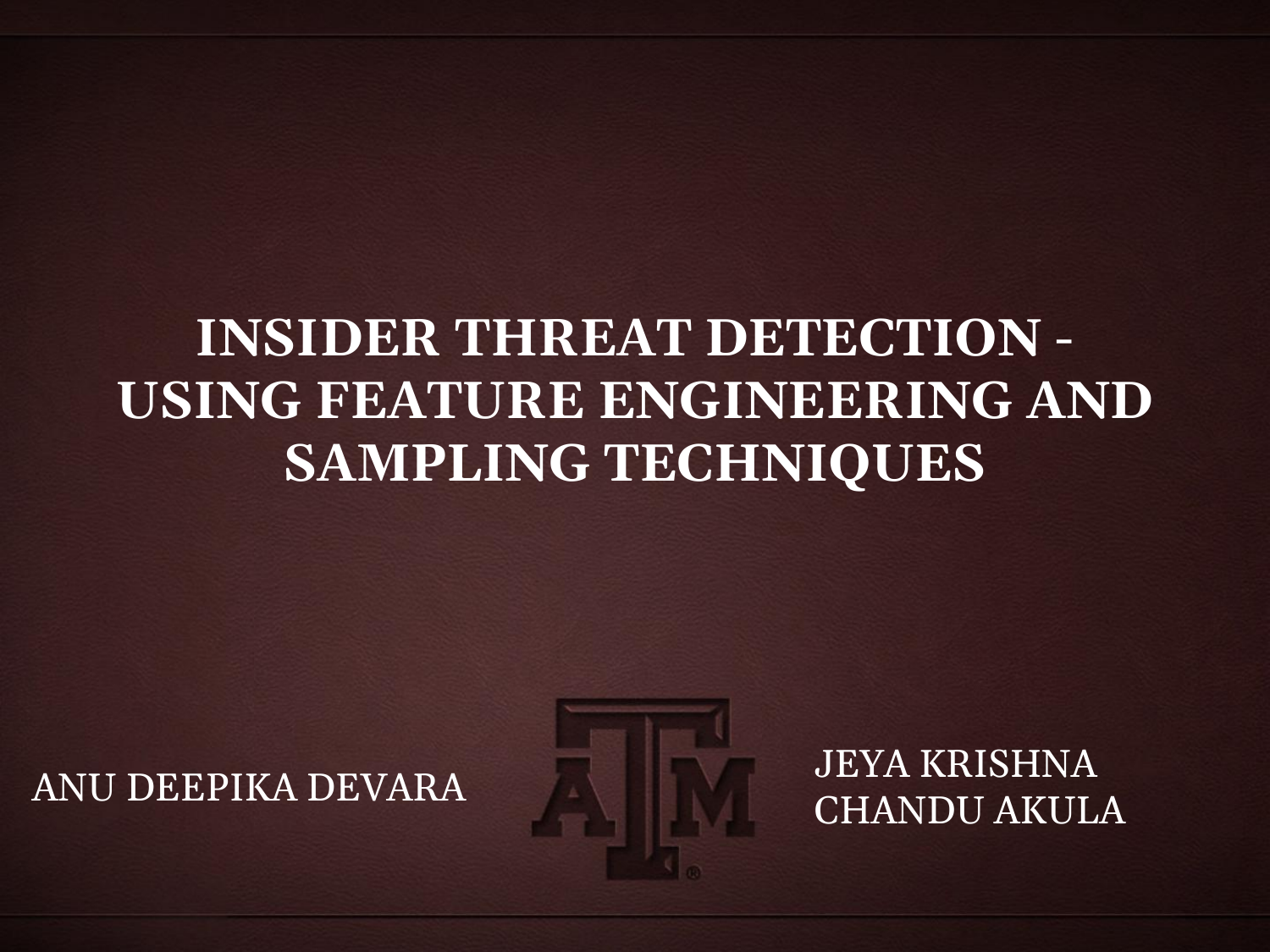

# INSIDER THREAT DETECTION - USING FEATURE ENGINEERING AND SAMPLING TECHNIQUES
JEYA KRISHNA CHANDU AKULA

ANU DEEPIKA DEVARA